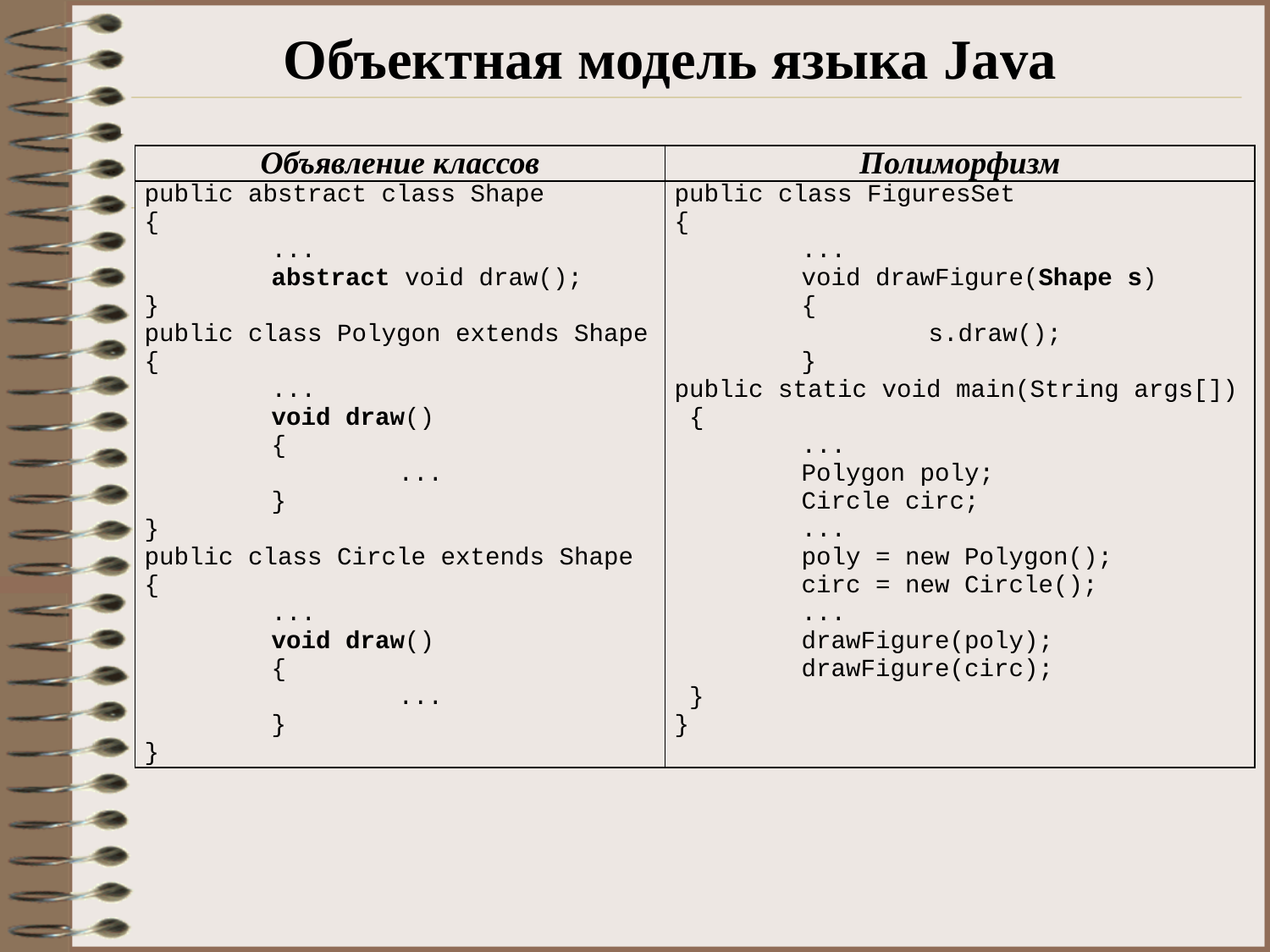

# Объектная модель языка Java
| Объявление классов | Полиморфизм |
| --- | --- |
| public abstract class Shape { ... abstract void draw(); } public class Polygon extends Shape { ... void draw() { ... } } public class Circle extends Shape { ... void draw() { ... } } | public class FiguresSet { ... void drawFigure(Shape s) { s.draw(); } public static void main(String args[]) { ... Polygon poly; Circle circ; ... poly = new Polygon(); circ = new Circle(); ... drawFigure(poly); drawFigure(circ); } } |